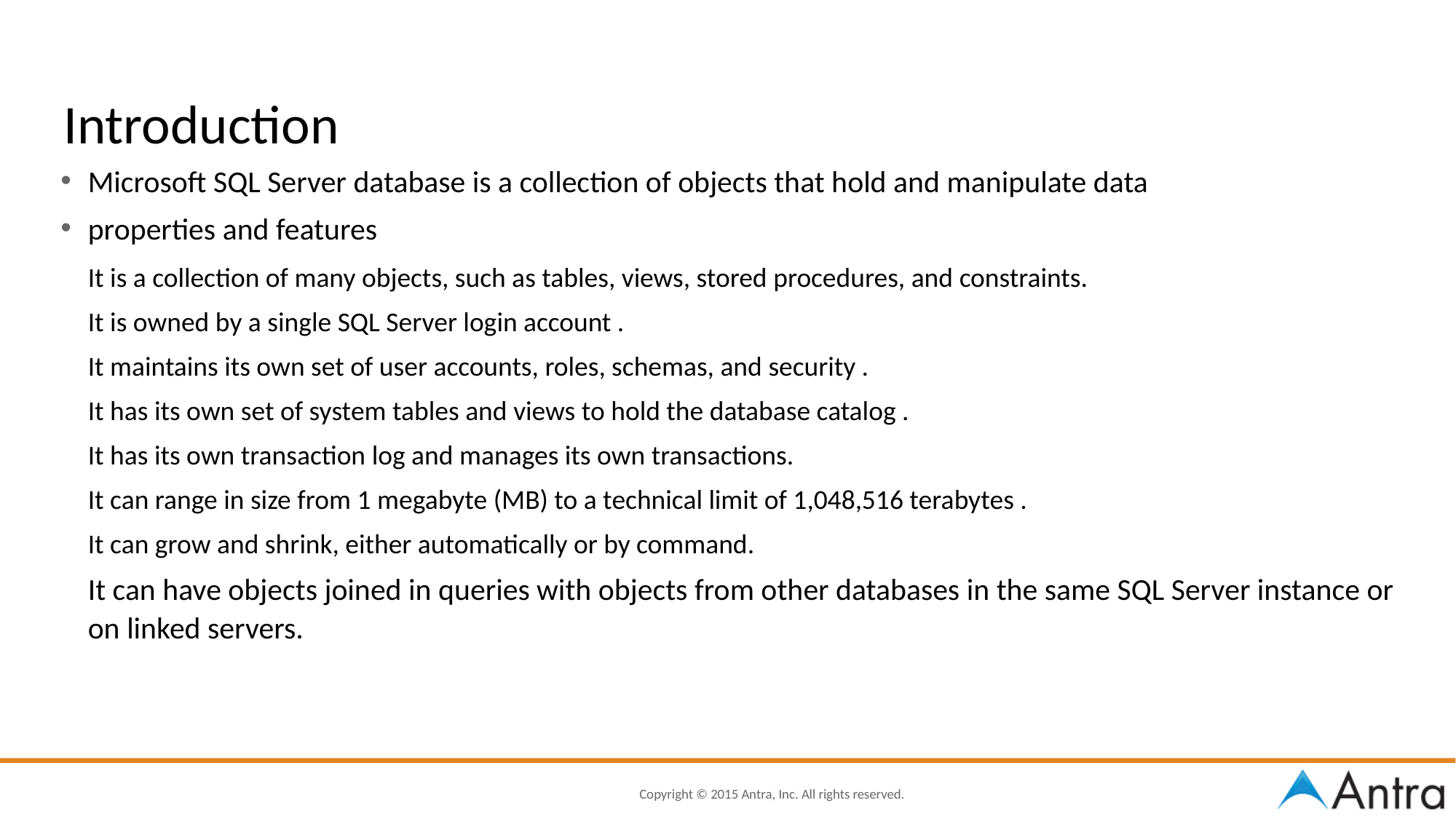

# Introduction
Microsoft SQL Server database is a collection of objects that hold and manipulate data
properties and features
	It is a collection of many objects, such as tables, views, stored procedures, and constraints.
	It is owned by a single SQL Server login account .
	It maintains its own set of user accounts, roles, schemas, and security .
	It has its own set of system tables and views to hold the database catalog .
	It has its own transaction log and manages its own transactions.
	It can range in size from 1 megabyte (MB) to a technical limit of 1,048,516 terabytes .
	It can grow and shrink, either automatically or by command.
	It can have objects joined in queries with objects from other databases in the same SQL Server instance or on linked servers.